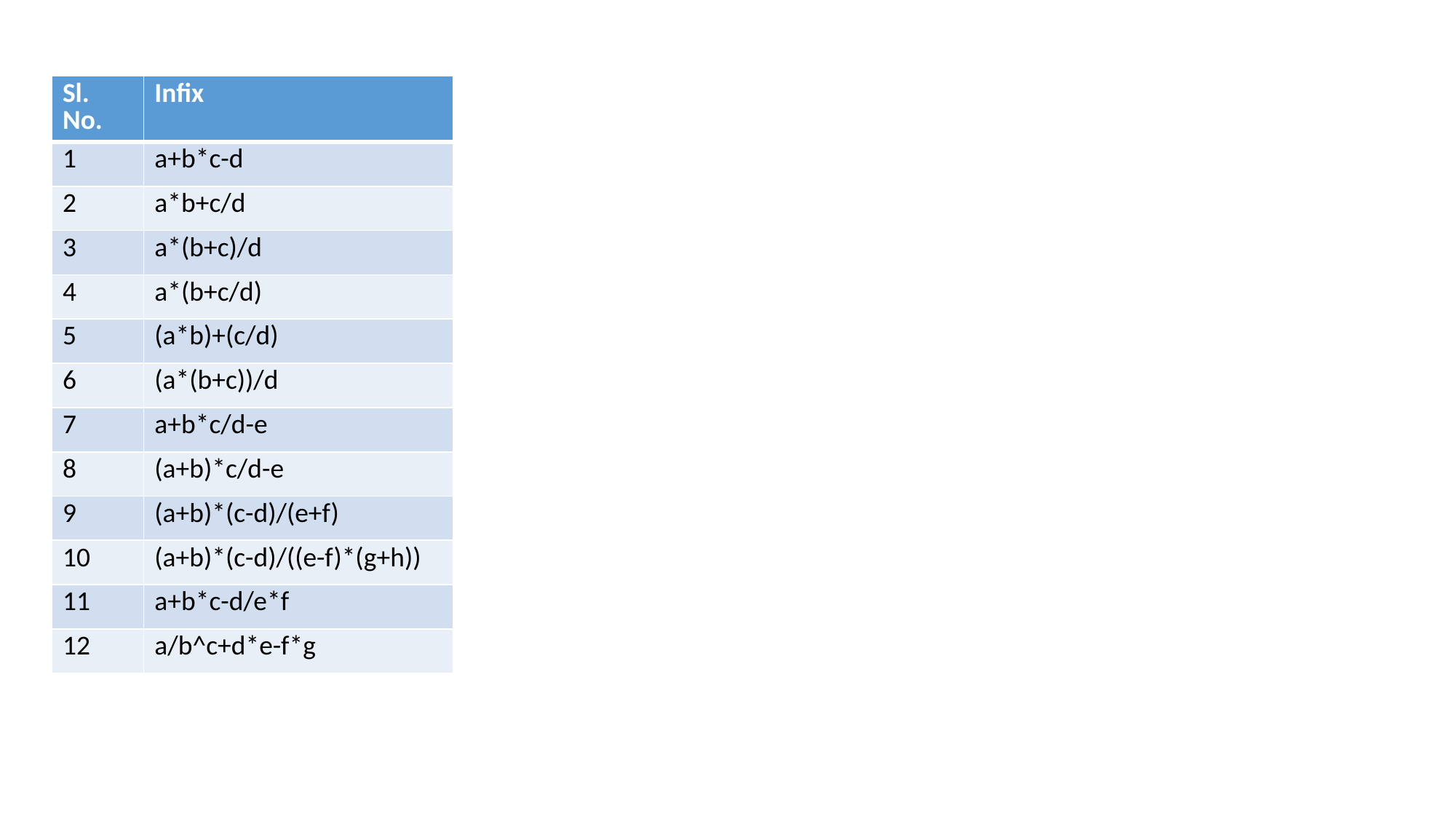

| Sl. No. | Infix |
| --- | --- |
| 1 | a+b\*c-d |
| 2 | a\*b+c/d |
| 3 | a\*(b+c)/d |
| 4 | a\*(b+c/d) |
| 5 | (a\*b)+(c/d) |
| 6 | (a\*(b+c))/d |
| 7 | a+b\*c/d-e |
| 8 | (a+b)\*c/d-e |
| 9 | (a+b)\*(c-d)/(e+f) |
| 10 | (a+b)\*(c-d)/((e-f)\*(g+h)) |
| 11 | a+b\*c-d/e\*f |
| 12 | a/b^c+d\*e-f\*g |